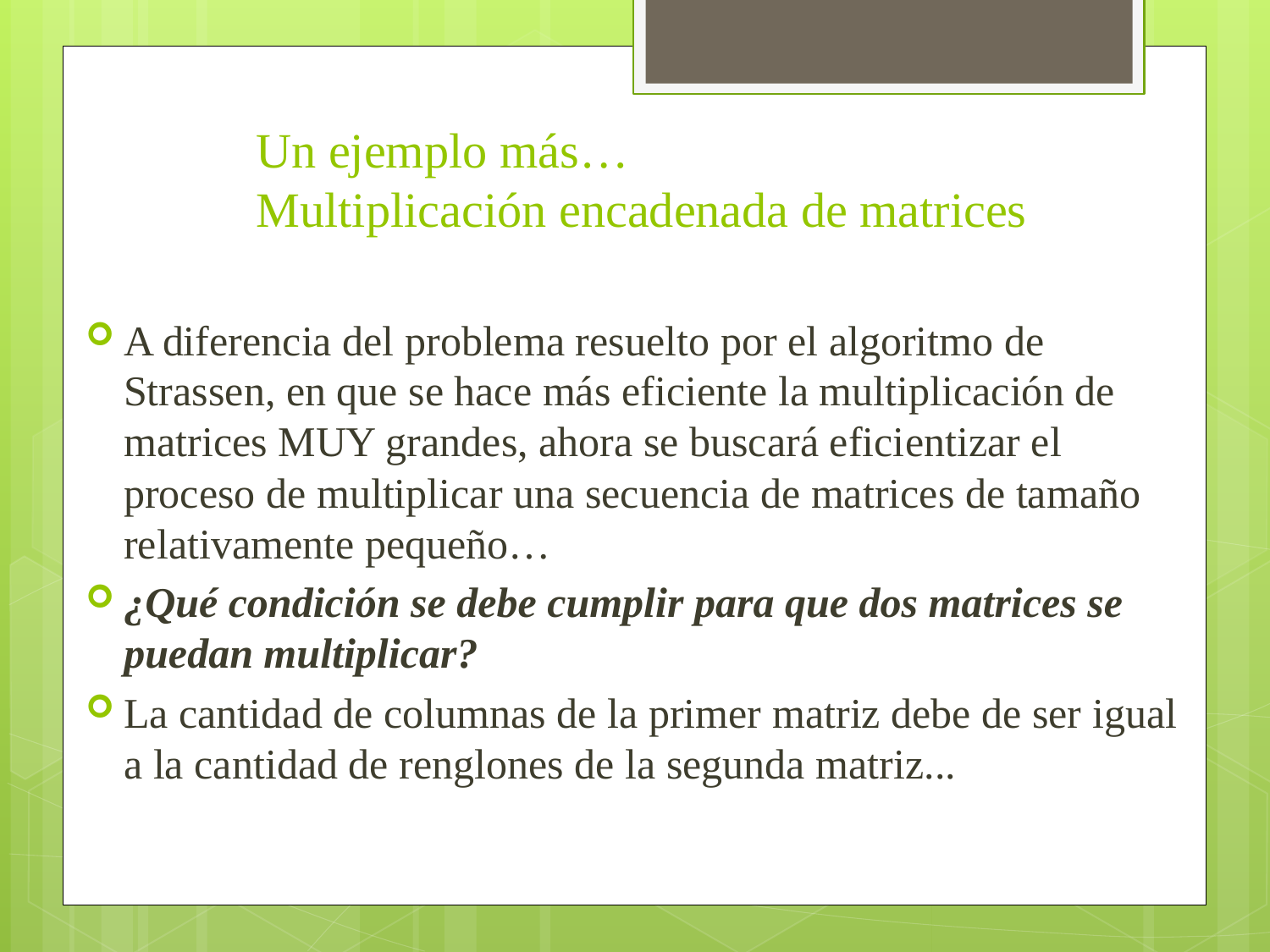

# Un ejemplo más… Multiplicación encadenada de matrices
A diferencia del problema resuelto por el algoritmo de Strassen, en que se hace más eficiente la multiplicación de matrices MUY grandes, ahora se buscará eficientizar el proceso de multiplicar una secuencia de matrices de tamaño relativamente pequeño…
¿Qué condición se debe cumplir para que dos matrices se puedan multiplicar?
La cantidad de columnas de la primer matriz debe de ser igual a la cantidad de renglones de la segunda matriz...